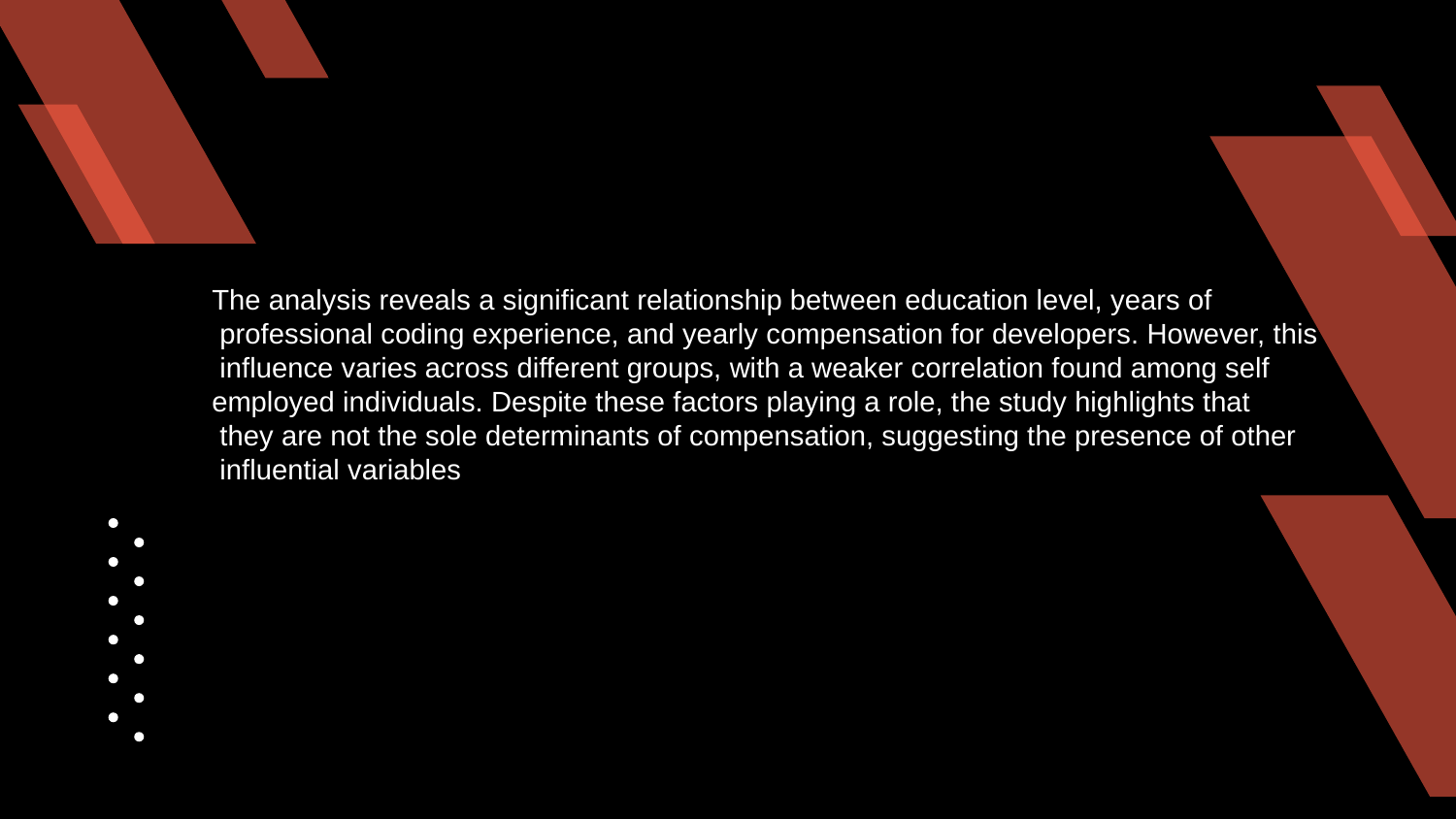

The analysis reveals a significant relationship between education level, years of
 professional coding experience, and yearly compensation for developers. However, this
 influence varies across different groups, with a weaker correlation found among self
employed individuals. Despite these factors playing a role, the study highlights that
 they are not the sole determinants of compensation, suggesting the presence of other
 influential variables